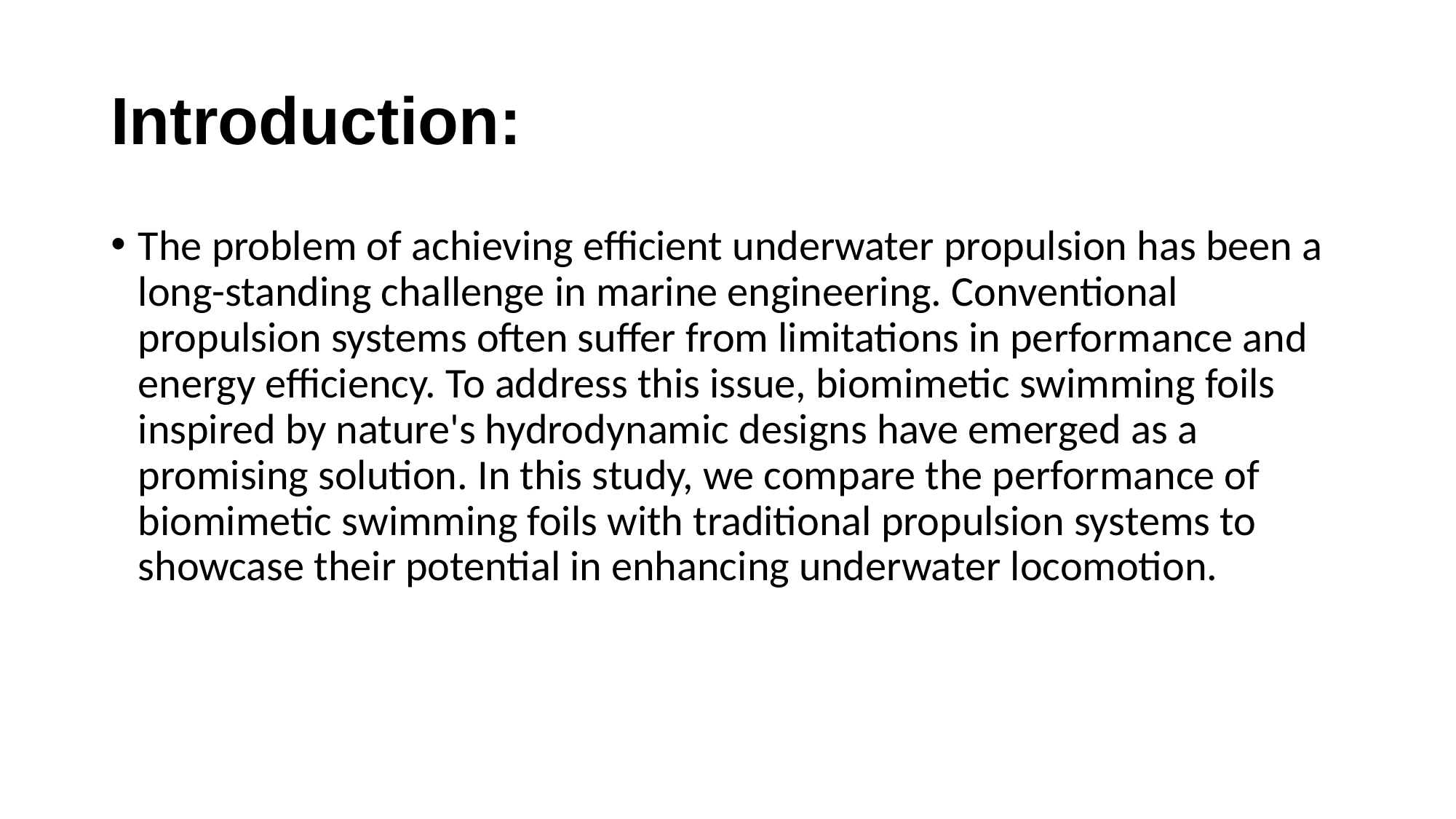

# Introduction:
The problem of achieving efficient underwater propulsion has been a long-standing challenge in marine engineering. Conventional propulsion systems often suffer from limitations in performance and energy efficiency. To address this issue, biomimetic swimming foils inspired by nature's hydrodynamic designs have emerged as a promising solution. In this study, we compare the performance of biomimetic swimming foils with traditional propulsion systems to showcase their potential in enhancing underwater locomotion.